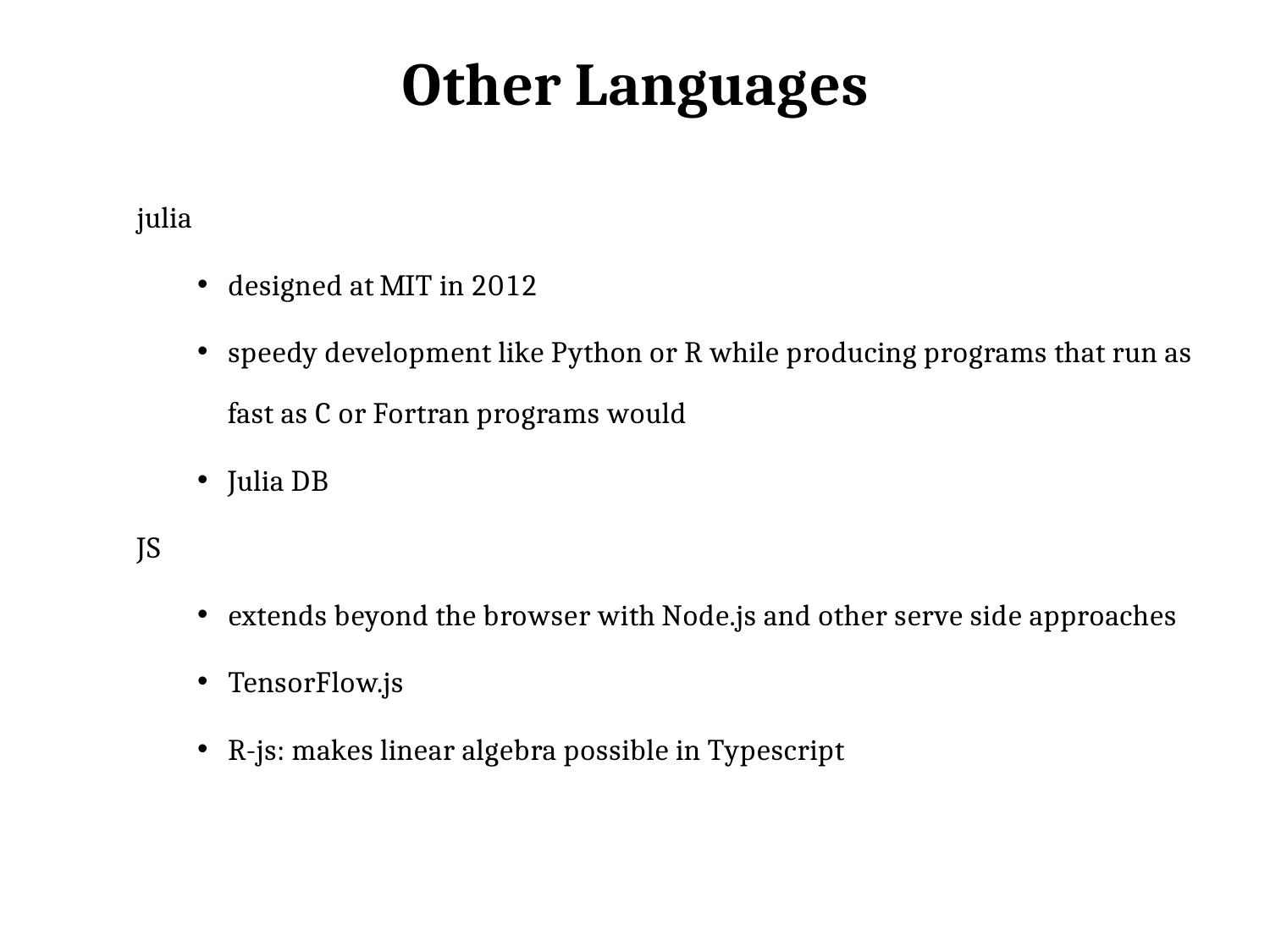

# Other Languages
julia
designed at MIT in 2012
speedy development like Python or R while producing programs that run as fast as C or Fortran programs would
Julia DB
JS
extends beyond the browser with Node.js and other serve side approaches
TensorFlow.js
R-js: makes linear algebra possible in Typescript